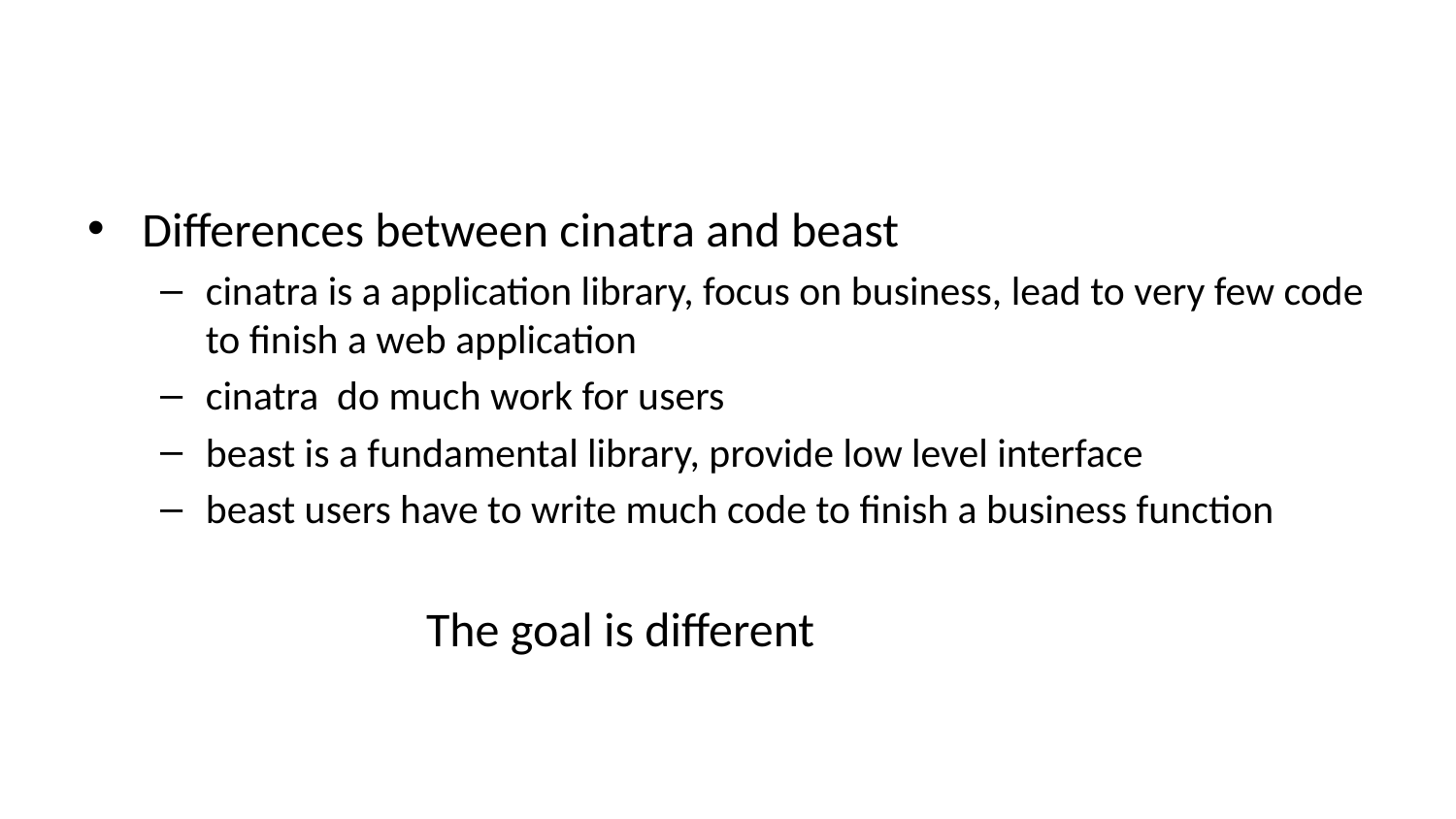

#
Differences between cinatra and beast
cinatra is a application library, focus on business, lead to very few code to finish a web application
cinatra  do much work for users
beast is a fundamental library, provide low level interface
beast users have to write much code to finish a business function

The goal is different